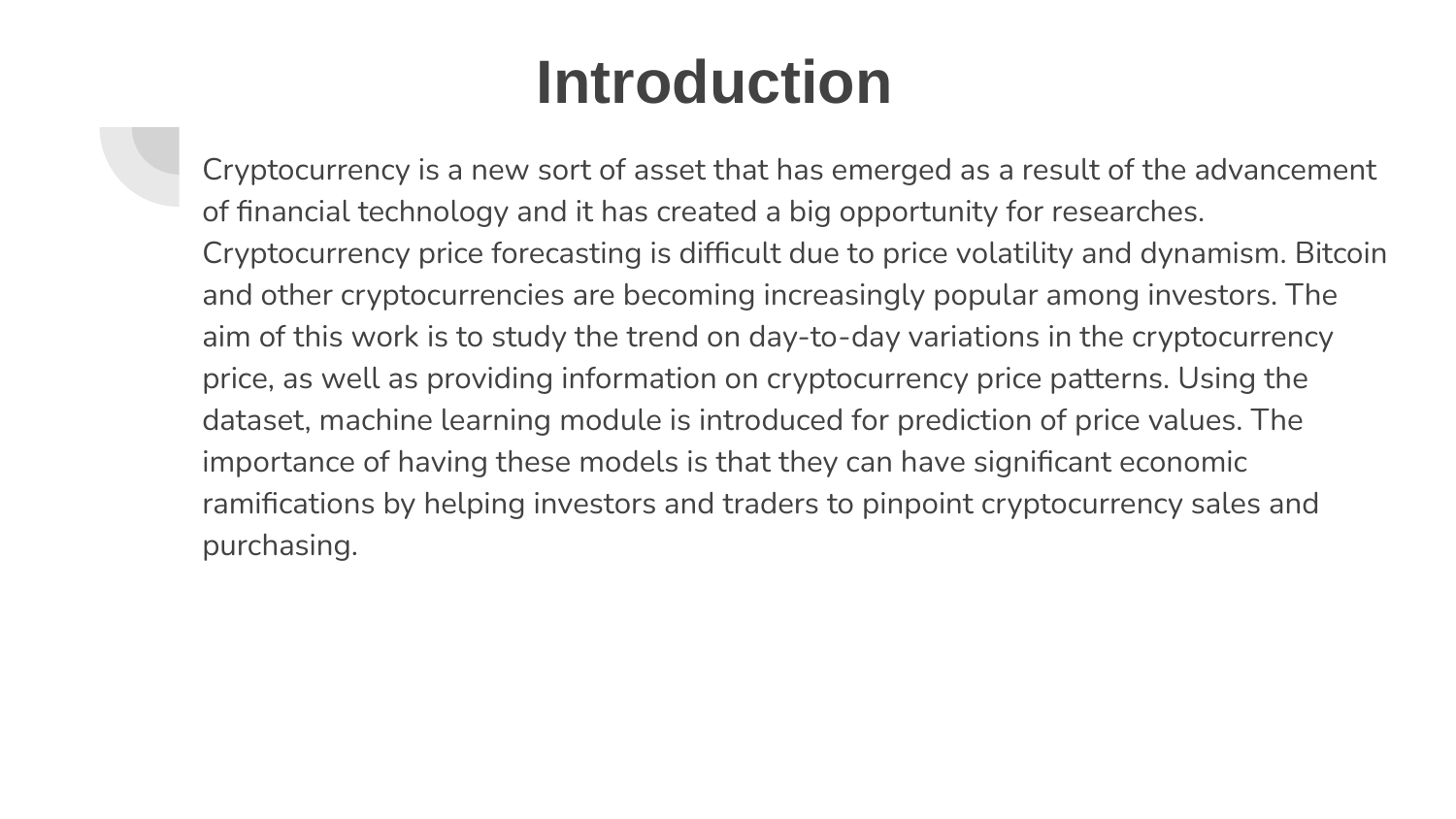

# Introduction
Cryptocurrency is a new sort of asset that has emerged as a result of the advancement of financial technology and it has created a big opportunity for researches. Cryptocurrency price forecasting is difficult due to price volatility and dynamism. Bitcoin and other cryptocurrencies are becoming increasingly popular among investors. The aim of this work is to study the trend on day-to-day variations in the cryptocurrency price, as well as providing information on cryptocurrency price patterns. Using the dataset, machine learning module is introduced for prediction of price values. The importance of having these models is that they can have significant economic ramifications by helping investors and traders to pinpoint cryptocurrency sales and purchasing.